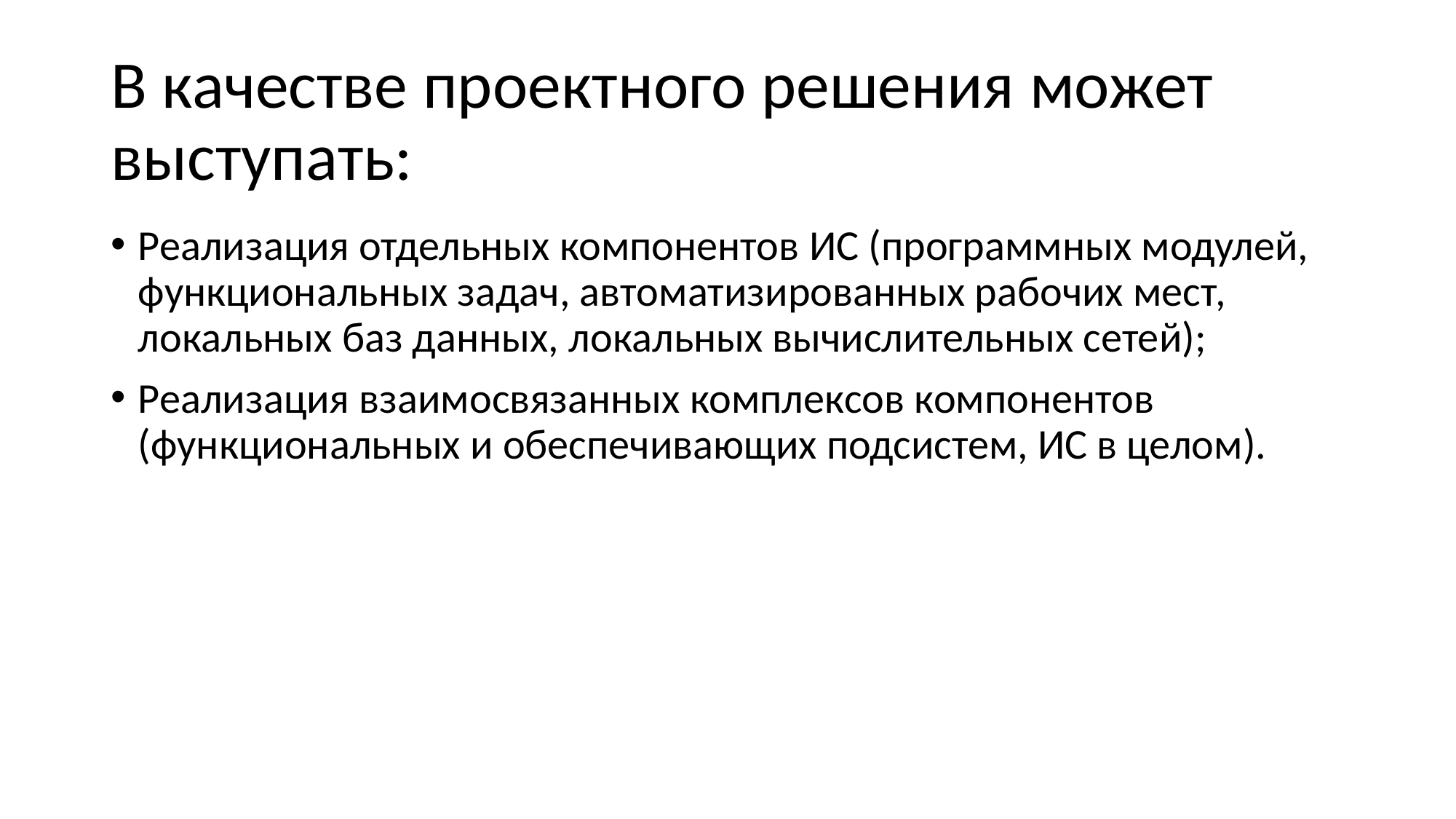

# В качестве проектного решения может выступать:
Реализация отдельных компонентов ИС (программных модулей, функциональных задач, автоматизированных рабочих мест, локальных баз данных, локальных вычислительных сетей);
Реализация взаимосвязанных комплексов компонентов (функциональных и обеспечивающих подсистем, ИС в целом).